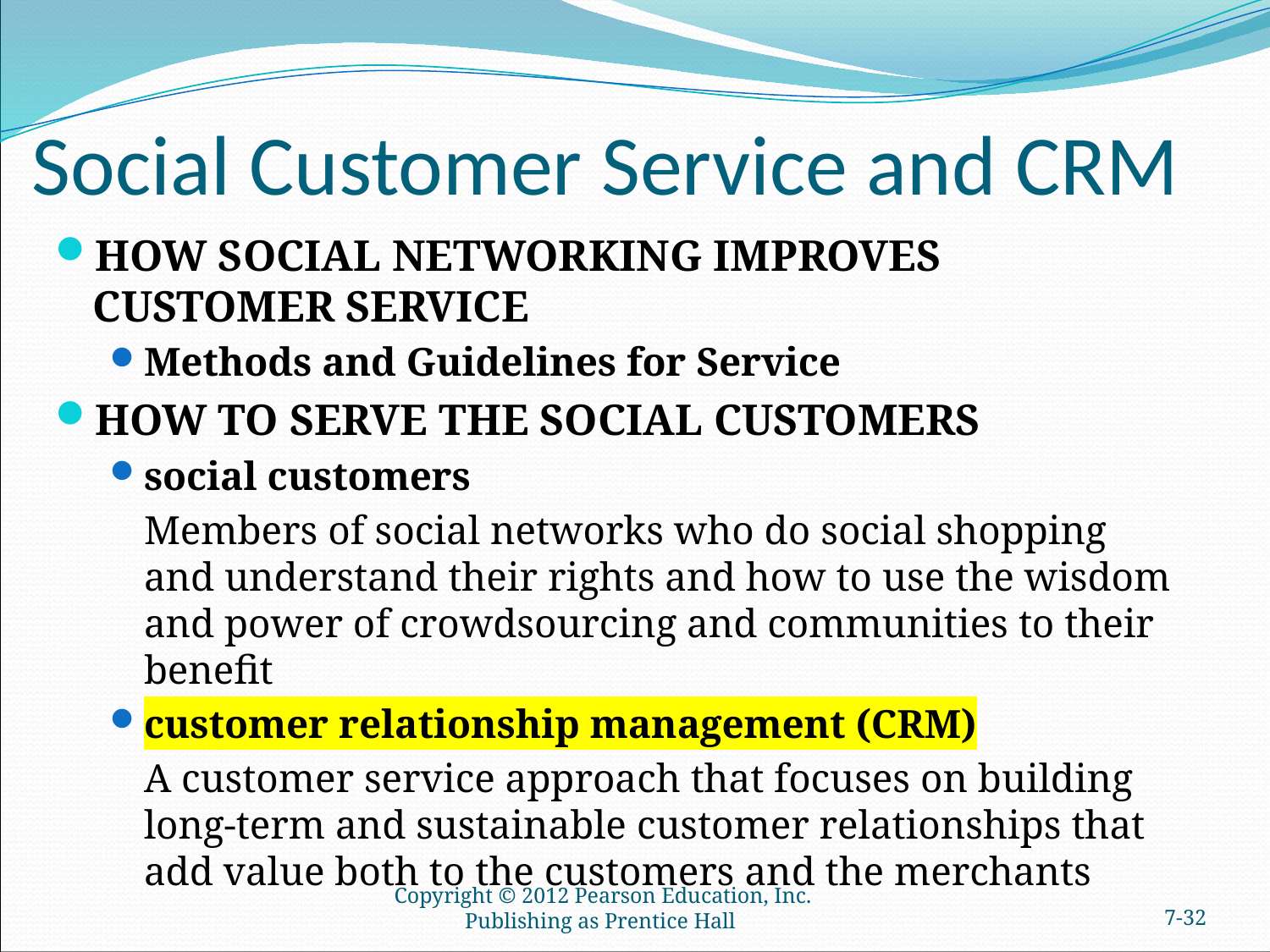

# Social Customer Service and CRM
HOW SOCIAL NETWORKING IMPROVES CUSTOMER SERVICE
Methods and Guidelines for Service
HOW TO SERVE THE SOCIAL CUSTOMERS
social customers
	Members of social networks who do social shopping and understand their rights and how to use the wisdom and power of crowdsourcing and communities to their benefit
customer relationship management (CRM)
	A customer service approach that focuses on building long-term and sustainable customer relationships that add value both to the customers and the merchants
Copyright © 2012 Pearson Education, Inc. Publishing as Prentice Hall
7-32